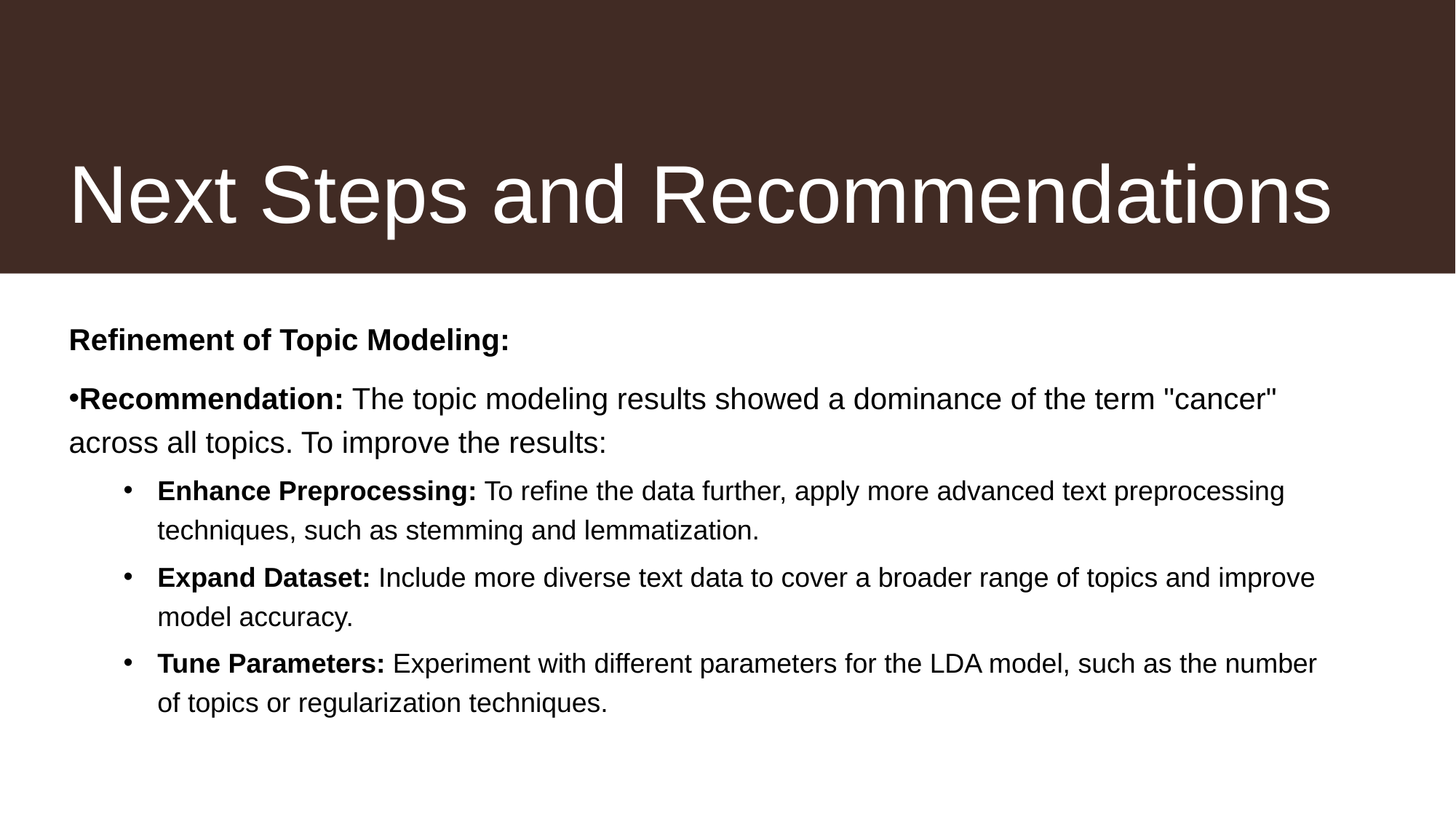

# Next Steps and Recommendations
Refinement of Topic Modeling:
Recommendation: The topic modeling results showed a dominance of the term "cancer" across all topics. To improve the results:
Enhance Preprocessing: To refine the data further, apply more advanced text preprocessing techniques, such as stemming and lemmatization.
Expand Dataset: Include more diverse text data to cover a broader range of topics and improve model accuracy.
Tune Parameters: Experiment with different parameters for the LDA model, such as the number of topics or regularization techniques.